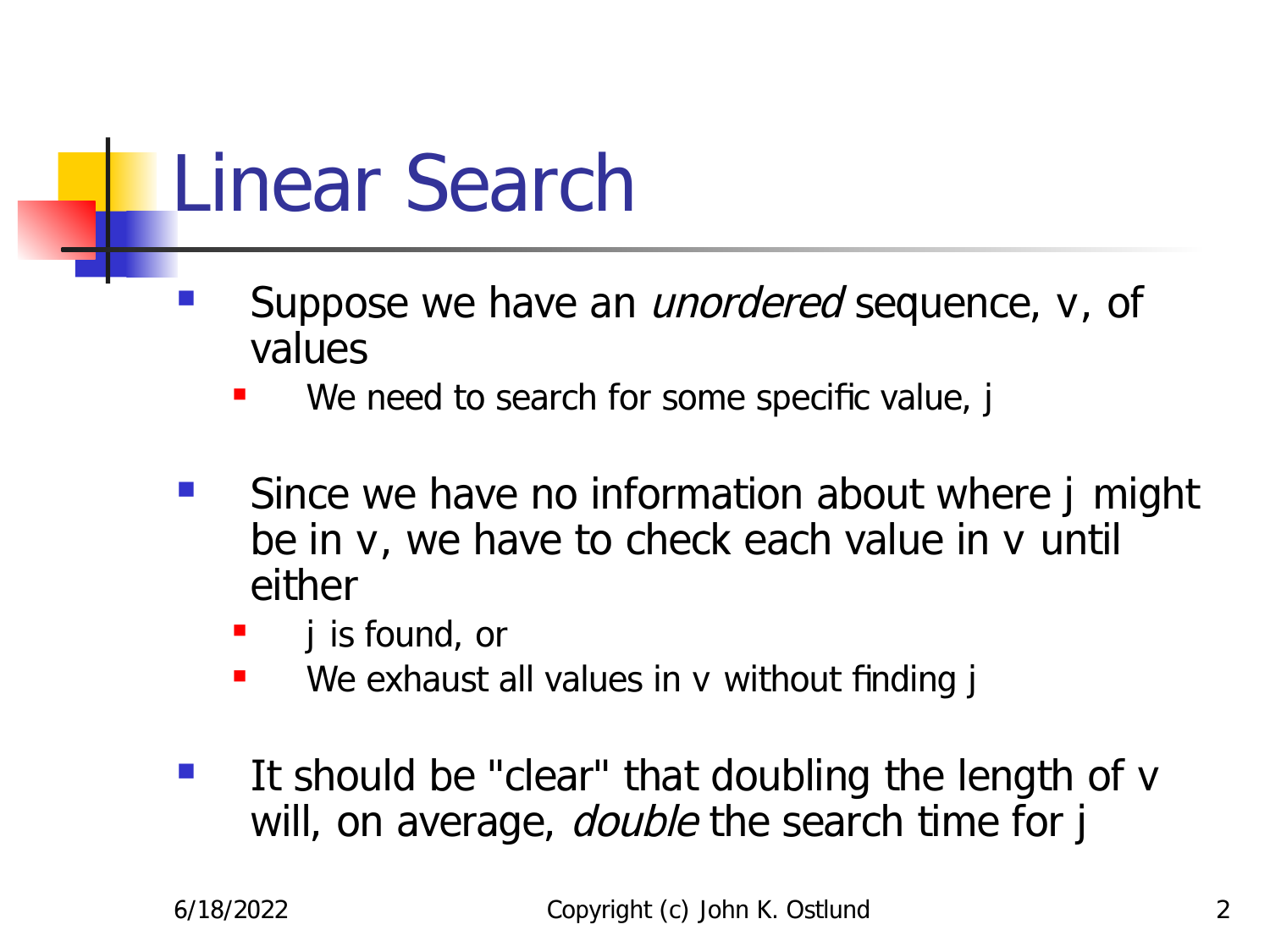

# Linear Search
Suppose we have an unordered sequence, v, of values
We need to search for some specific value, j

Since we have no information about where j might be in v, we have to check each value in v until either
j is found, or
We exhaust all values in v without finding j

It should be "clear" that doubling the length of v will, on average, double the search time for j
6/18/2022
Copyright (c) John K. Ostlund
2